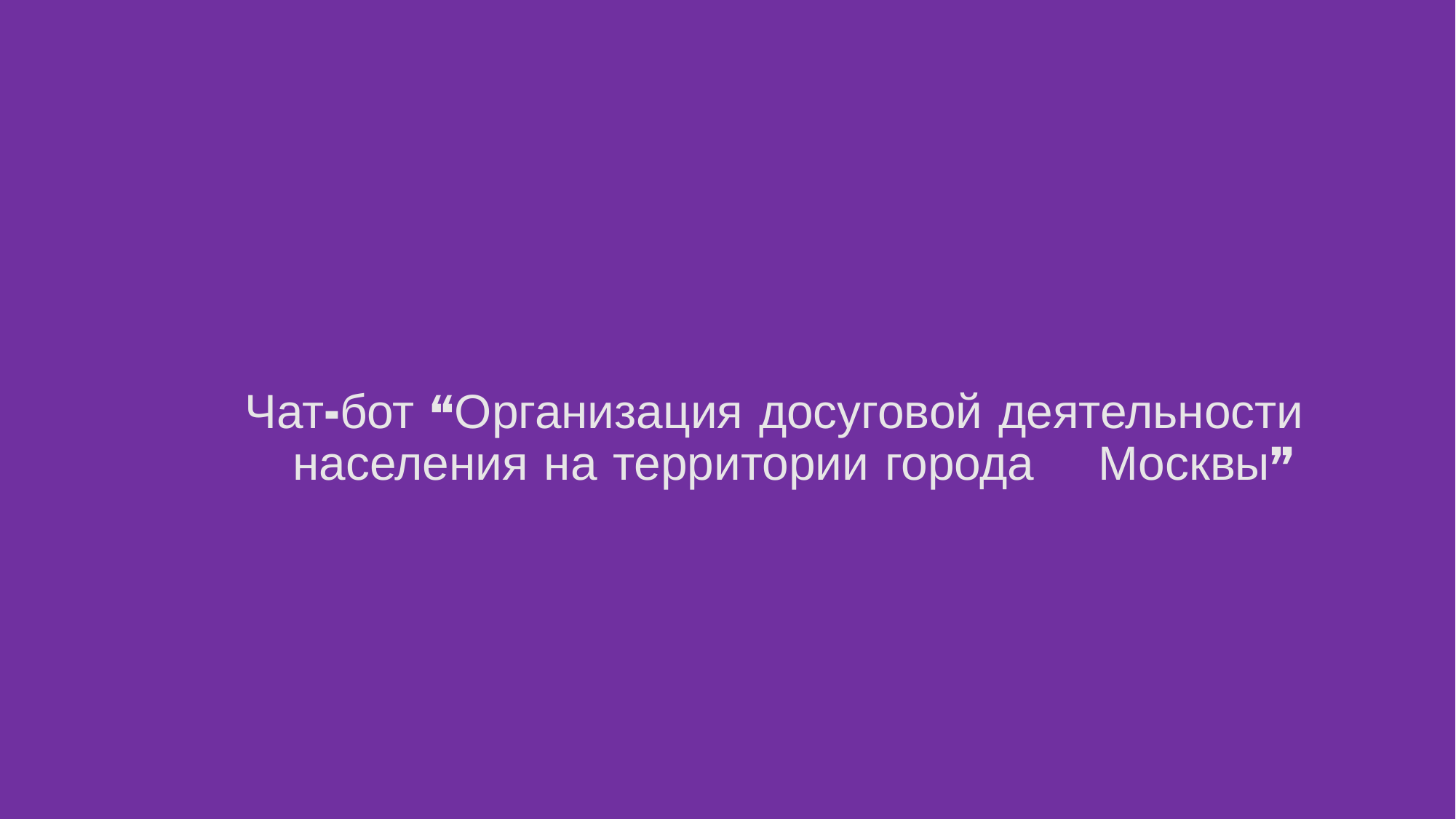

# Чат-бот “Организация досуговой деятельности    населения на территории города    Москвы”